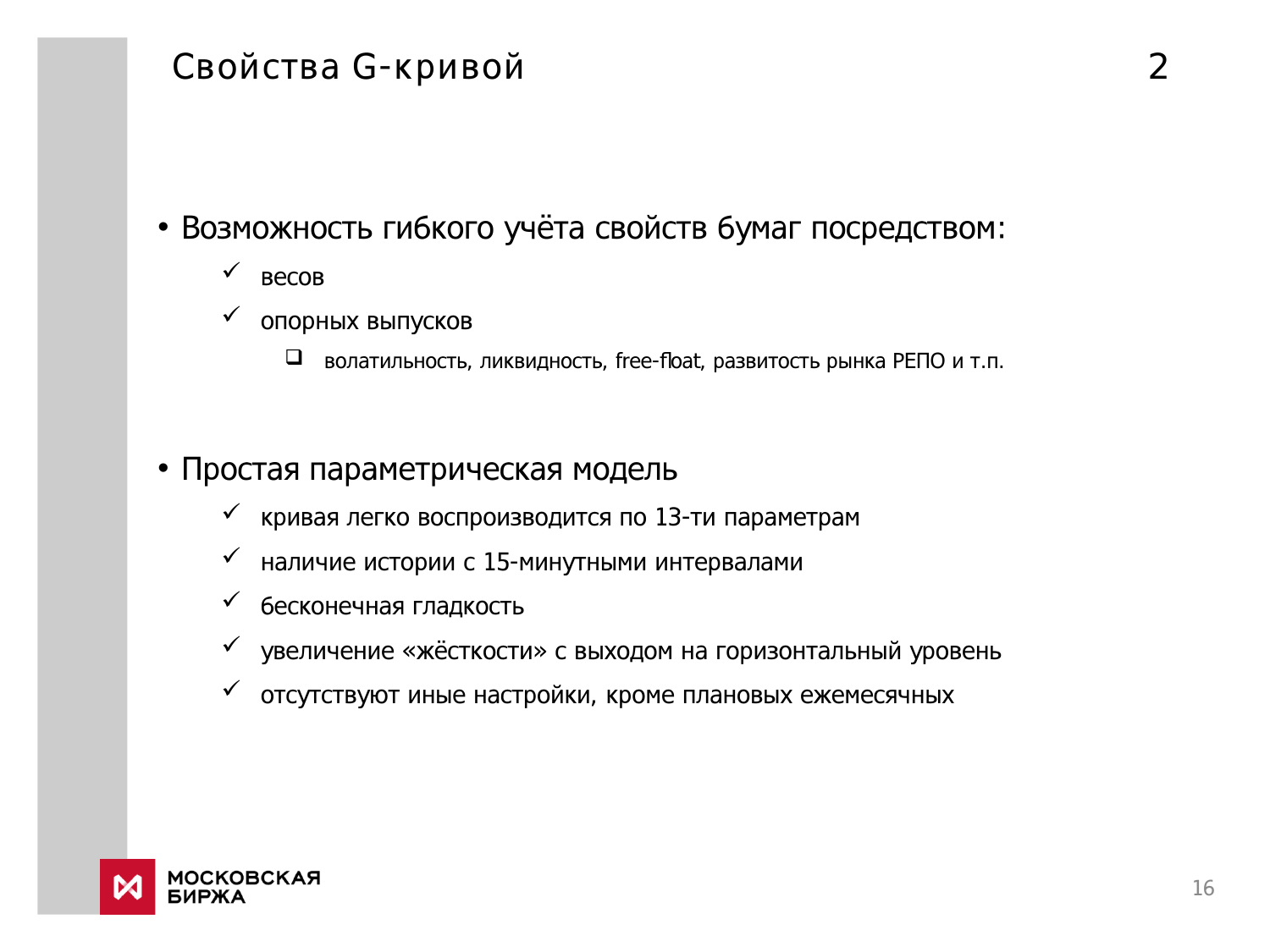

# Свойства G-кривой                                                            2

Возможность гибкого учёта свойств бумаг посредством:
весов
опорных выпусков
волатильность, ликвидность, free-float, развитость рынка РЕПО и т.п.

Простая параметрическая модель
кривая легко воспроизводится по 13-ти параметрам
наличие истории с 15-минутными интервалами
бесконечная гладкость
увеличение «жёсткости» с выходом на горизонтальный уровень
отсутствуют иные настройки, кроме плановых ежемесячных

16